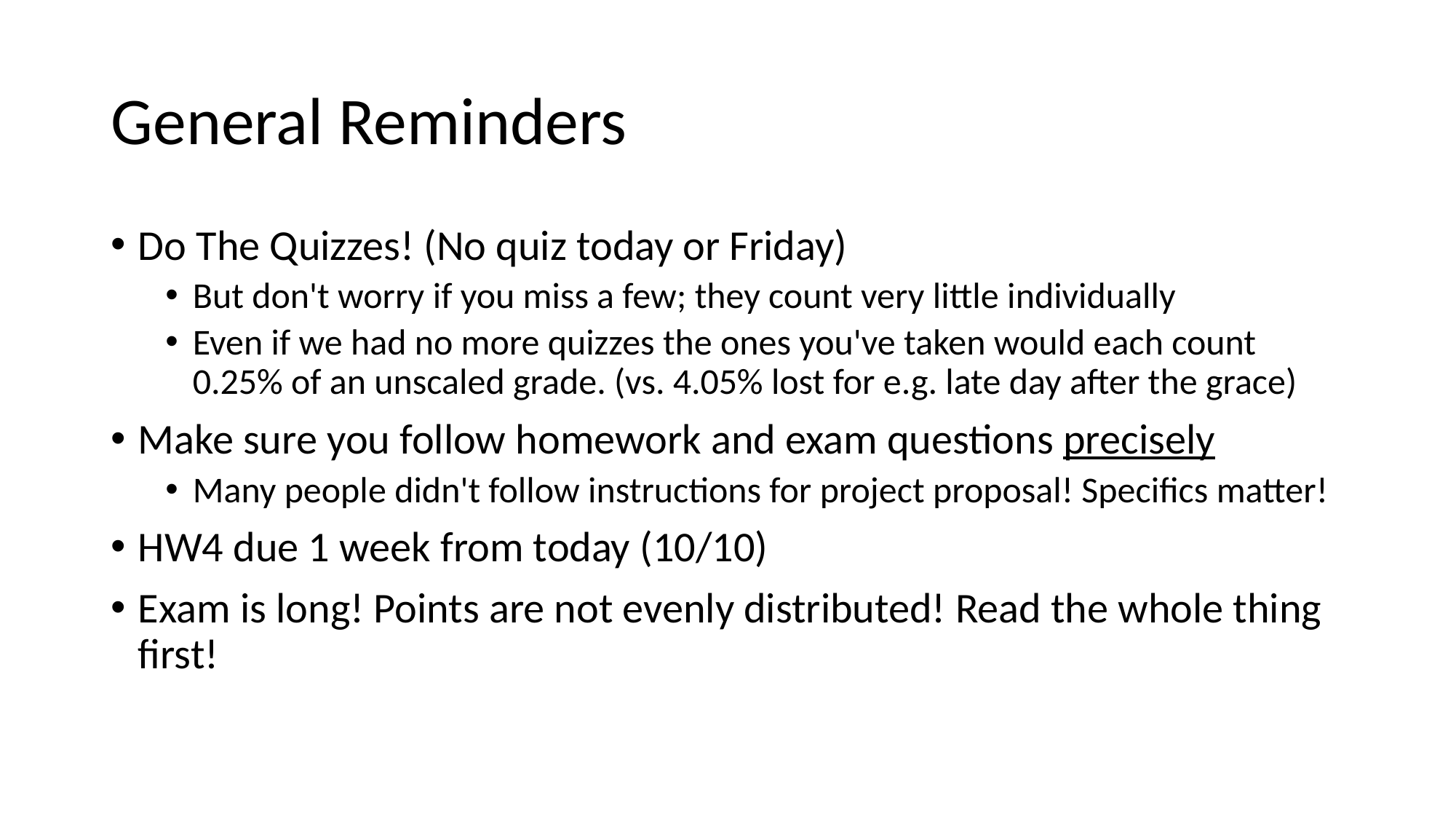

# General Reminders
Do The Quizzes! (No quiz today or Friday)
But don't worry if you miss a few; they count very little individually
Even if we had no more quizzes the ones you've taken would each count 0.25% of an unscaled grade. (vs. 4.05% lost for e.g. late day after the grace)
Make sure you follow homework and exam questions precisely
Many people didn't follow instructions for project proposal! Specifics matter!
HW4 due 1 week from today (10/10)
Exam is long! Points are not evenly distributed! Read the whole thing first!